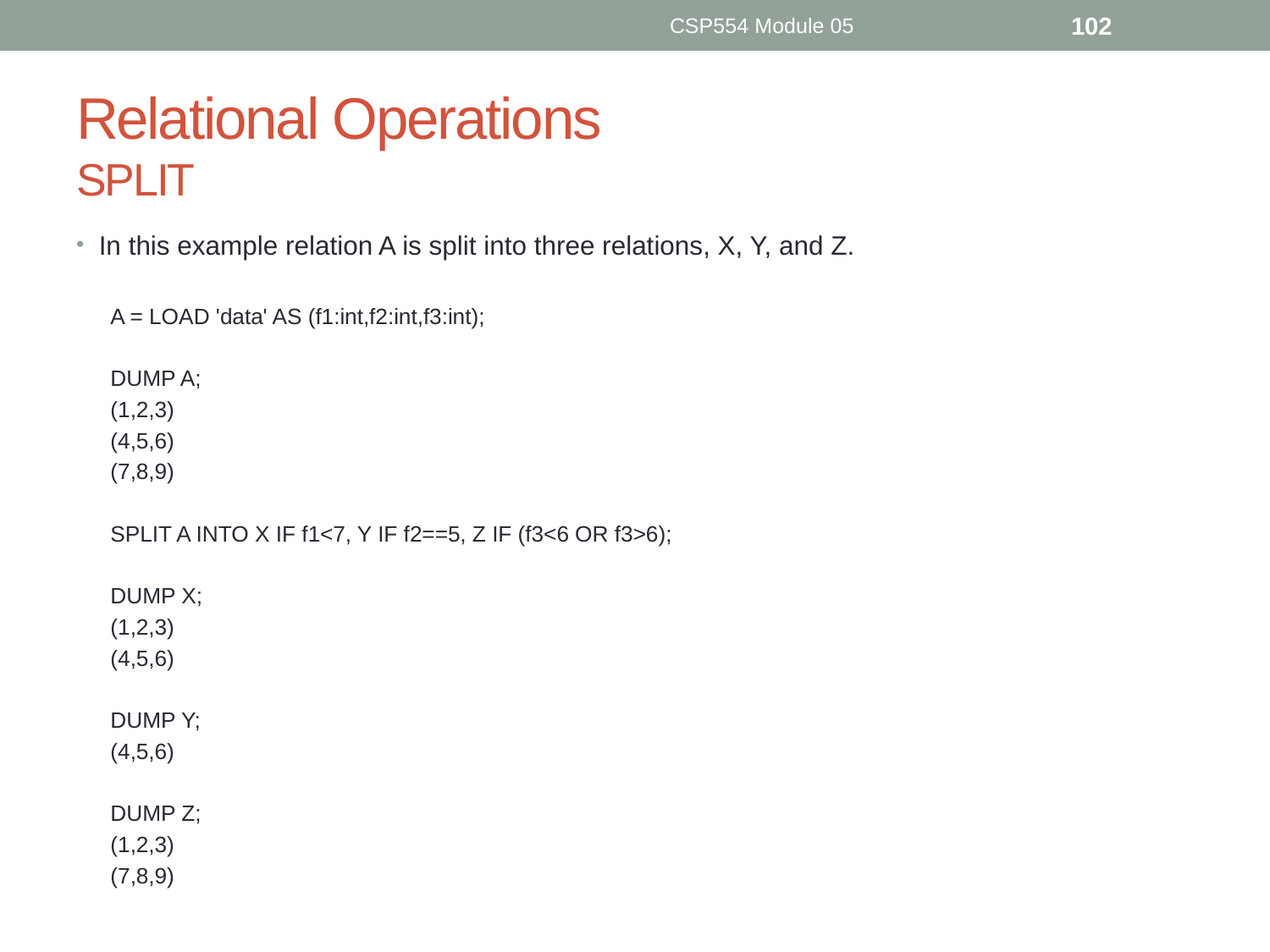

CSP554 Module 05
102
# Relational Operations SPLIT
In this example relation A is split into three relations, X, Y, and Z.

A = LOAD 'data' AS (f1:int,f2:int,f3:int);

DUMP A;
(1,2,3)
(4,5,6)
(7,8,9)

SPLIT A INTO X IF f1<7, Y IF f2==5, Z IF (f3<6 OR f3>6);

DUMP X;
(1,2,3)
(4,5,6)

DUMP Y;
(4,5,6)

DUMP Z;
(1,2,3)
(7,8,9)